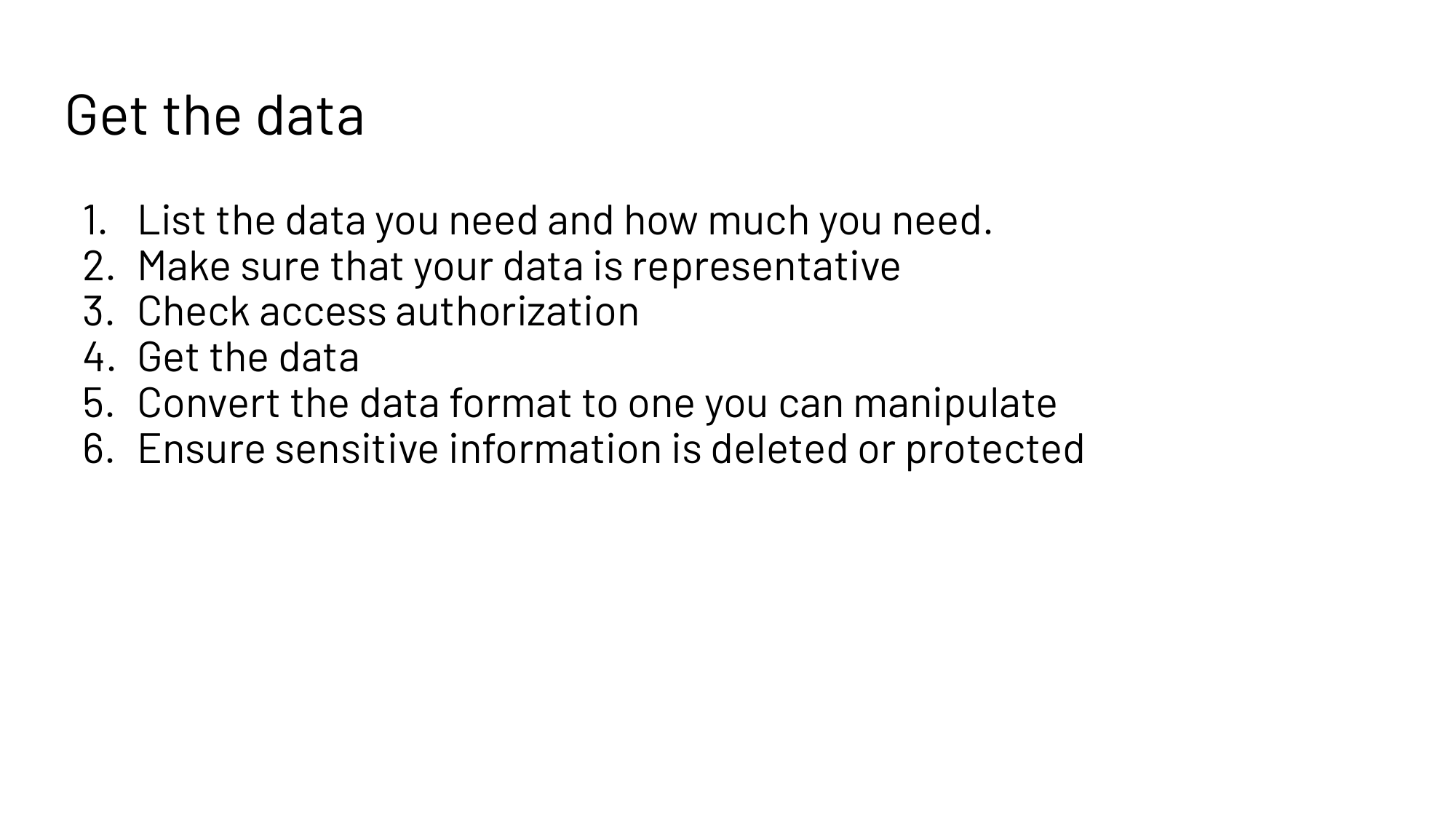

# Get the data
List the data you need and how much you need.
Make sure that your data is representative
Check access authorization
Get the data
Convert the data format to one you can manipulate
Ensure sensitive information is deleted or protected